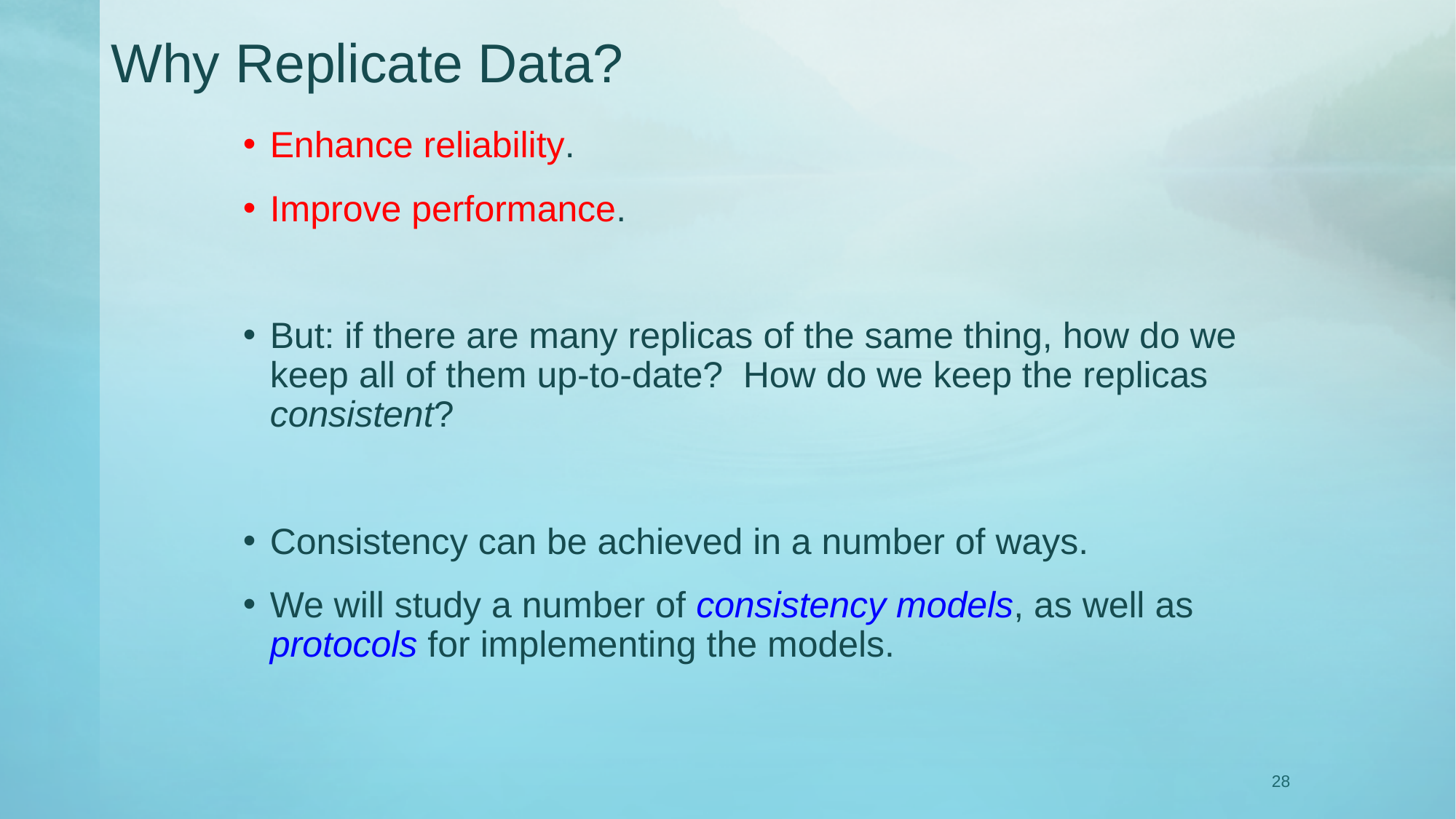

# Why Replicate Data?
Enhance reliability.
Improve performance.

But: if there are many replicas of the same thing, how do we keep all of them up-to-date?  How do we keep the replicas consistent?

Consistency can be achieved in a number of ways.
We will study a number of consistency models, as well as protocols for implementing the models.
28